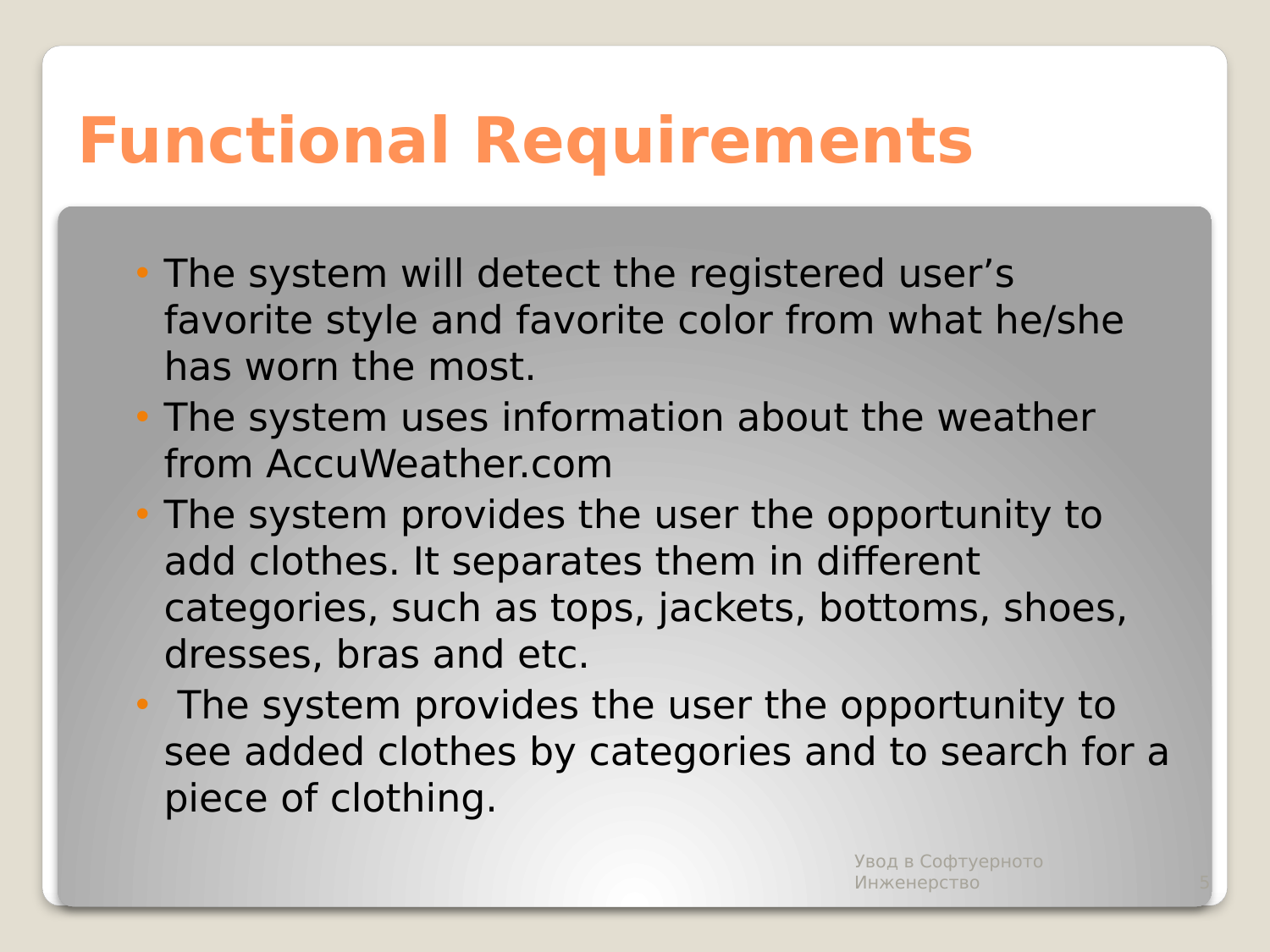

# Functional Requirements
The system will detect the registered user’s favorite style and favorite color from what he/she has worn the most.
The system uses information about the weather from AccuWeather.com
The system provides the user the opportunity to add clothes. It separates them in different categories, such as tops, jackets, bottoms, shoes, dresses, bras and etc.
 The system provides the user the opportunity to see added clothes by categories and to search for a piece of clothing.
Увод в Софтуерното Инженерство
5